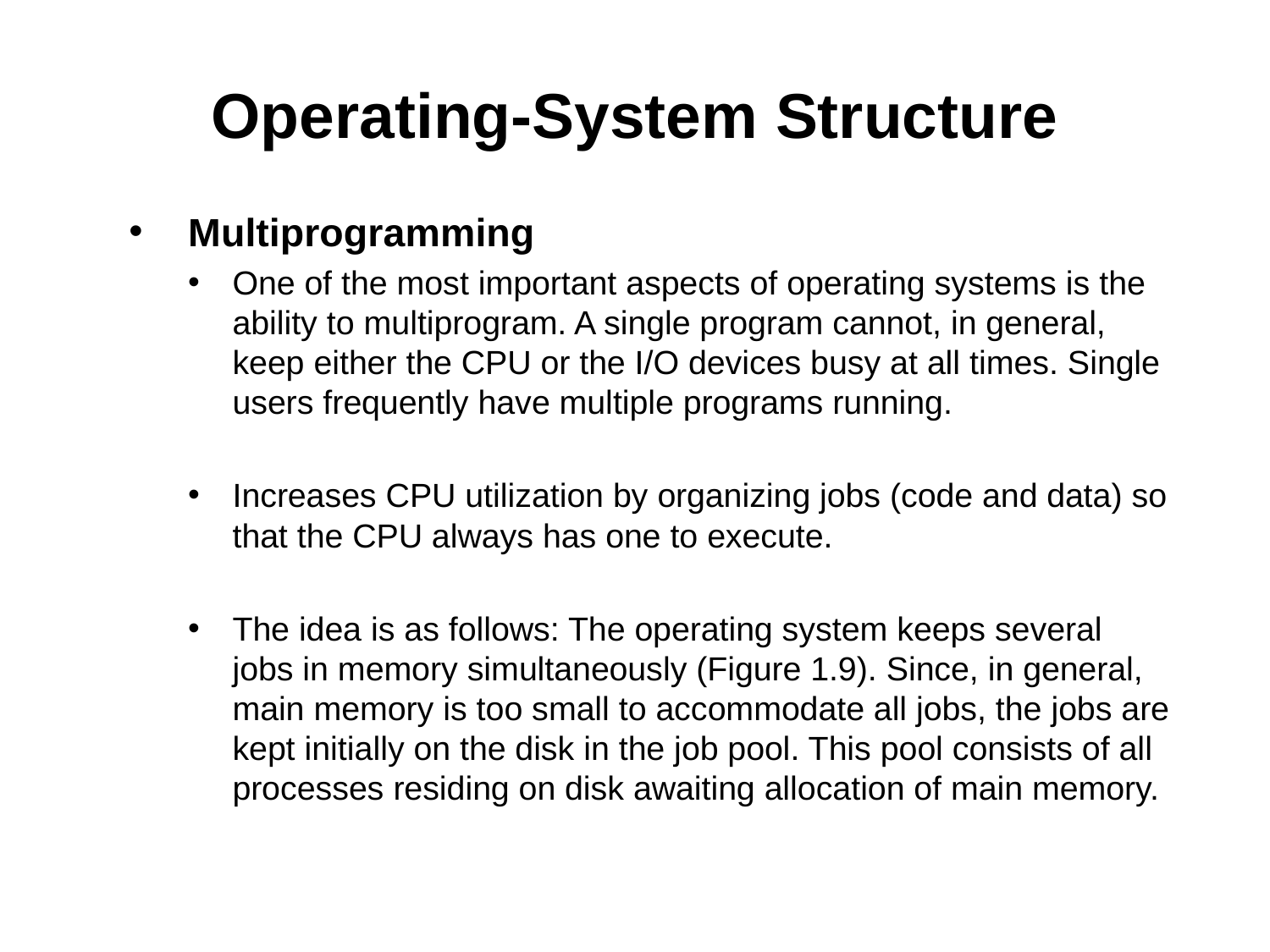

# Operating-System Structure
Multiprogramming
One of the most important aspects of operating systems is the ability to multiprogram. A single program cannot, in general, keep either the CPU or the I/O devices busy at all times. Single users frequently have multiple programs running.

Increases CPU utilization by organizing jobs (code and data) so that the CPU always has one to execute.

The idea is as follows: The operating system keeps several jobs in memory simultaneously (Figure 1.9). Since, in general, main memory is too small to accommodate all jobs, the jobs are kept initially on the disk in the job pool. This pool consists of all processes residing on disk awaiting allocation of main memory.